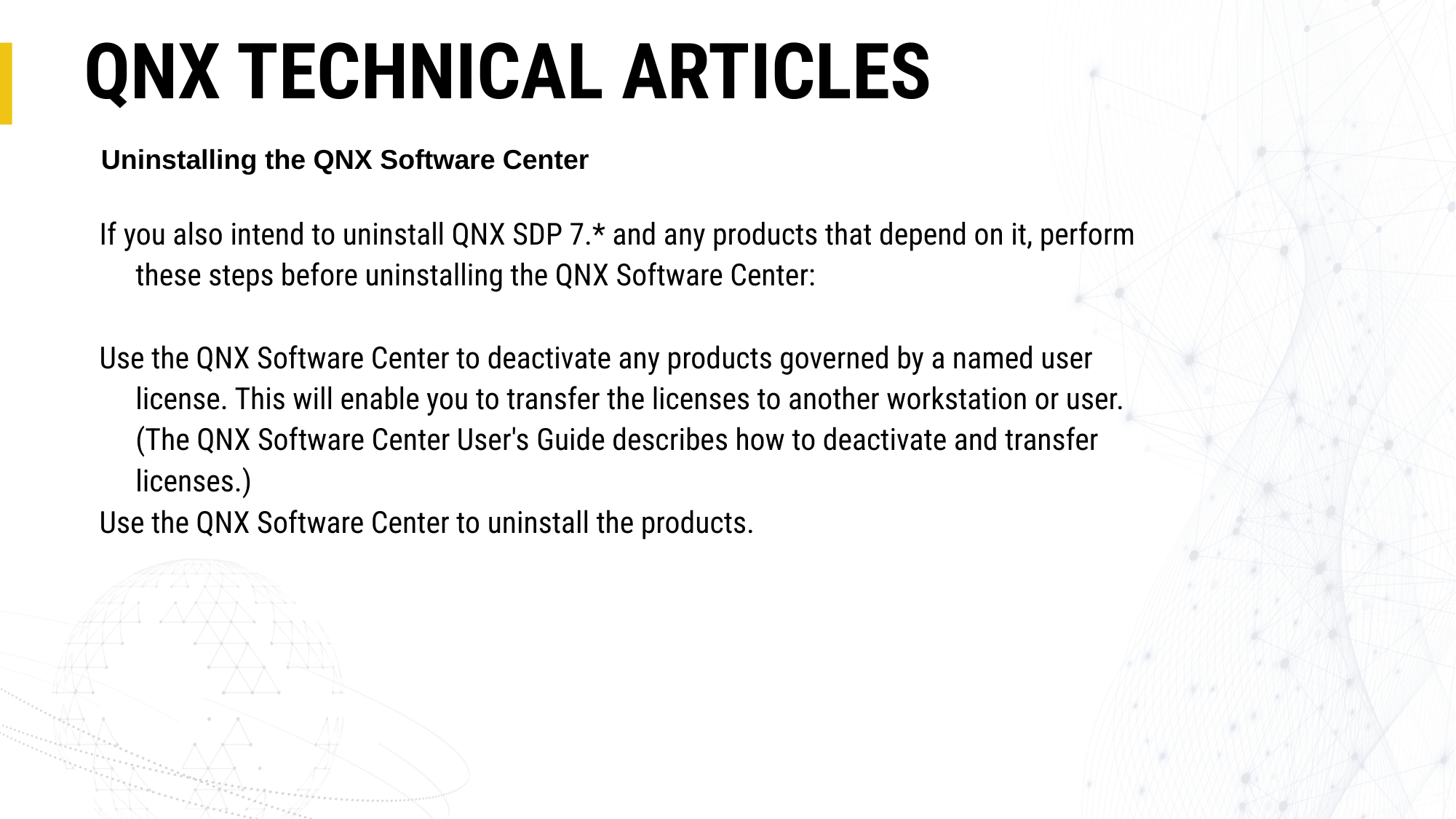

# QNX TECHNICAL ARTICLES
Uninstalling the QNX Software Center
If you also intend to uninstall QNX SDP 7.* and any products that depend on it, perform these steps before uninstalling the QNX Software Center:

Use the QNX Software Center to deactivate any products governed by a named user license. This will enable you to transfer the licenses to another workstation or user. (The QNX Software Center User's Guide describes how to deactivate and transfer licenses.)
Use the QNX Software Center to uninstall the products.